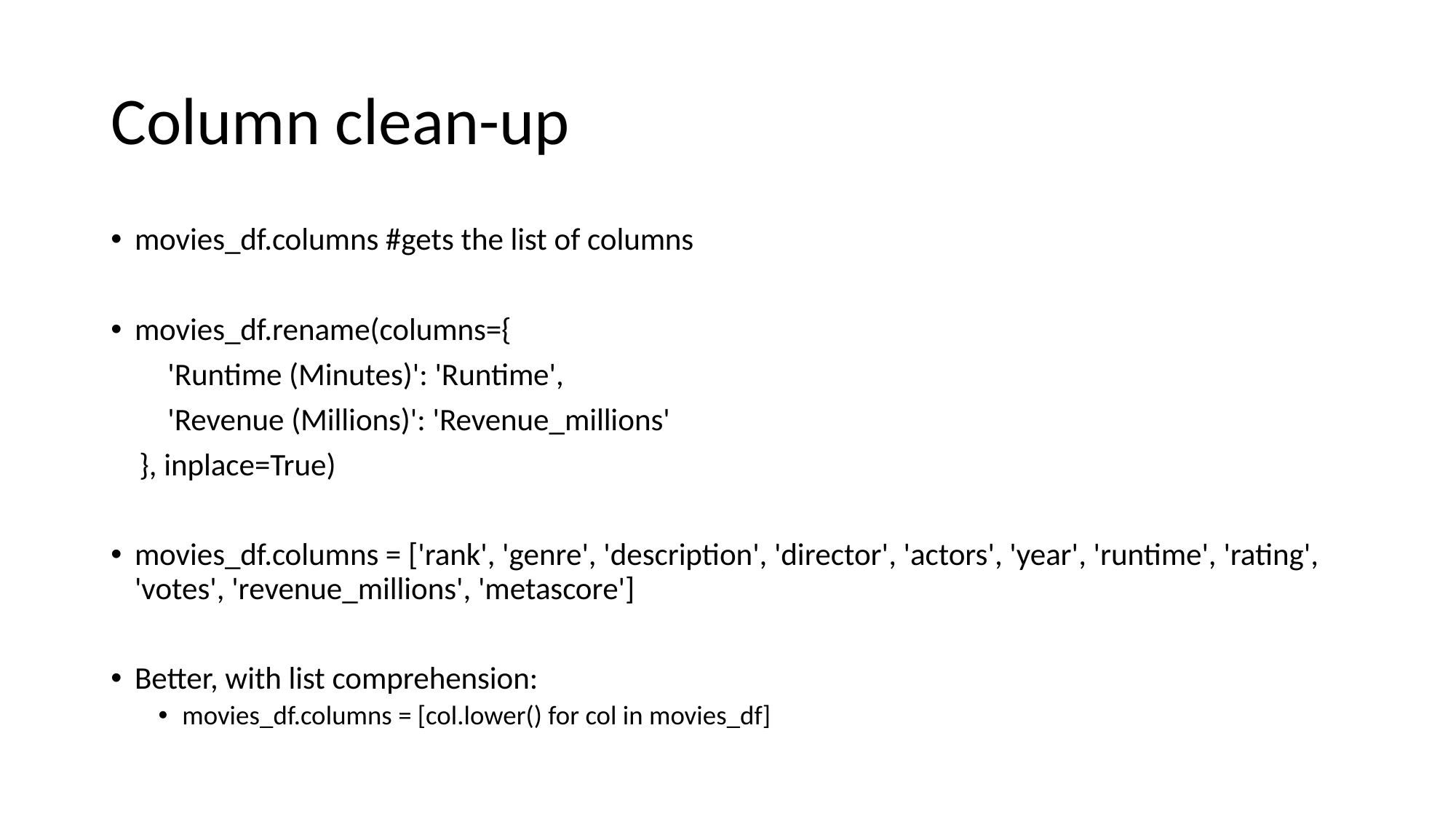

# Column clean-up
movies_df.columns #gets the list of columns

movies_df.rename(columns={
        'Runtime (Minutes)': 'Runtime',
        'Revenue (Millions)': 'Revenue_millions'
    }, inplace=True)

movies_df.columns = ['rank', 'genre', 'description', 'director', 'actors', 'year', 'runtime', 'rating', 'votes', 'revenue_millions', 'metascore']

Better, with list comprehension:
movies_df.columns = [col.lower() for col in movies_df]